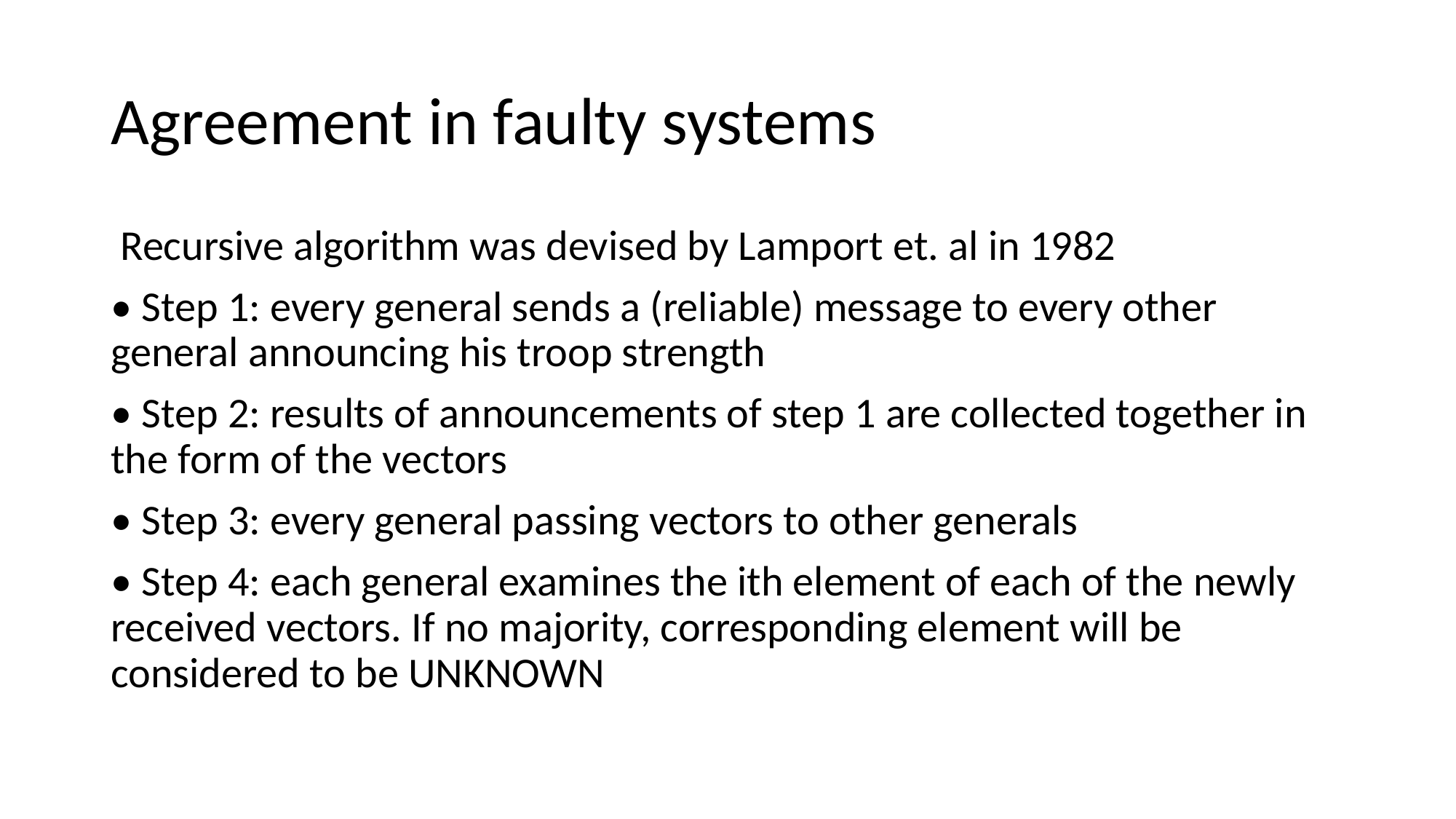

# Agreement in faulty systems
 Recursive algorithm was devised by Lamport et. al in 1982
• Step 1: every general sends a (reliable) message to every other general announcing his troop strength
• Step 2: results of announcements of step 1 are collected together in the form of the vectors
• Step 3: every general passing vectors to other generals
• Step 4: each general examines the ith element of each of the newly received vectors. If no majority, corresponding element will be considered to be UNKNOWN